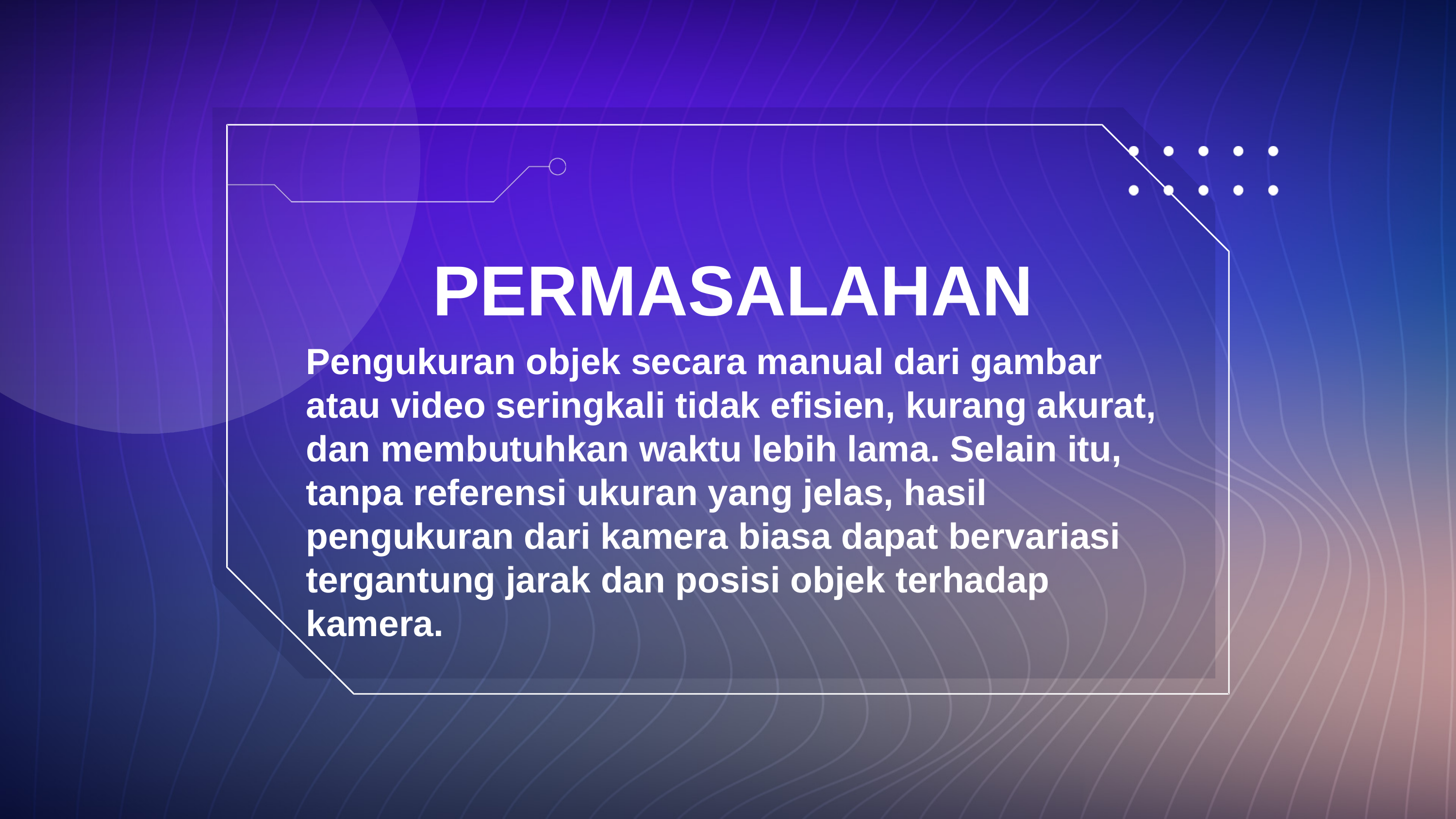

PERMASALAHAN
Pengukuran objek secara manual dari gambar atau video seringkali tidak efisien, kurang akurat, dan membutuhkan waktu lebih lama. Selain itu, tanpa referensi ukuran yang jelas, hasil pengukuran dari kamera biasa dapat bervariasi tergantung jarak dan posisi objek terhadap kamera.